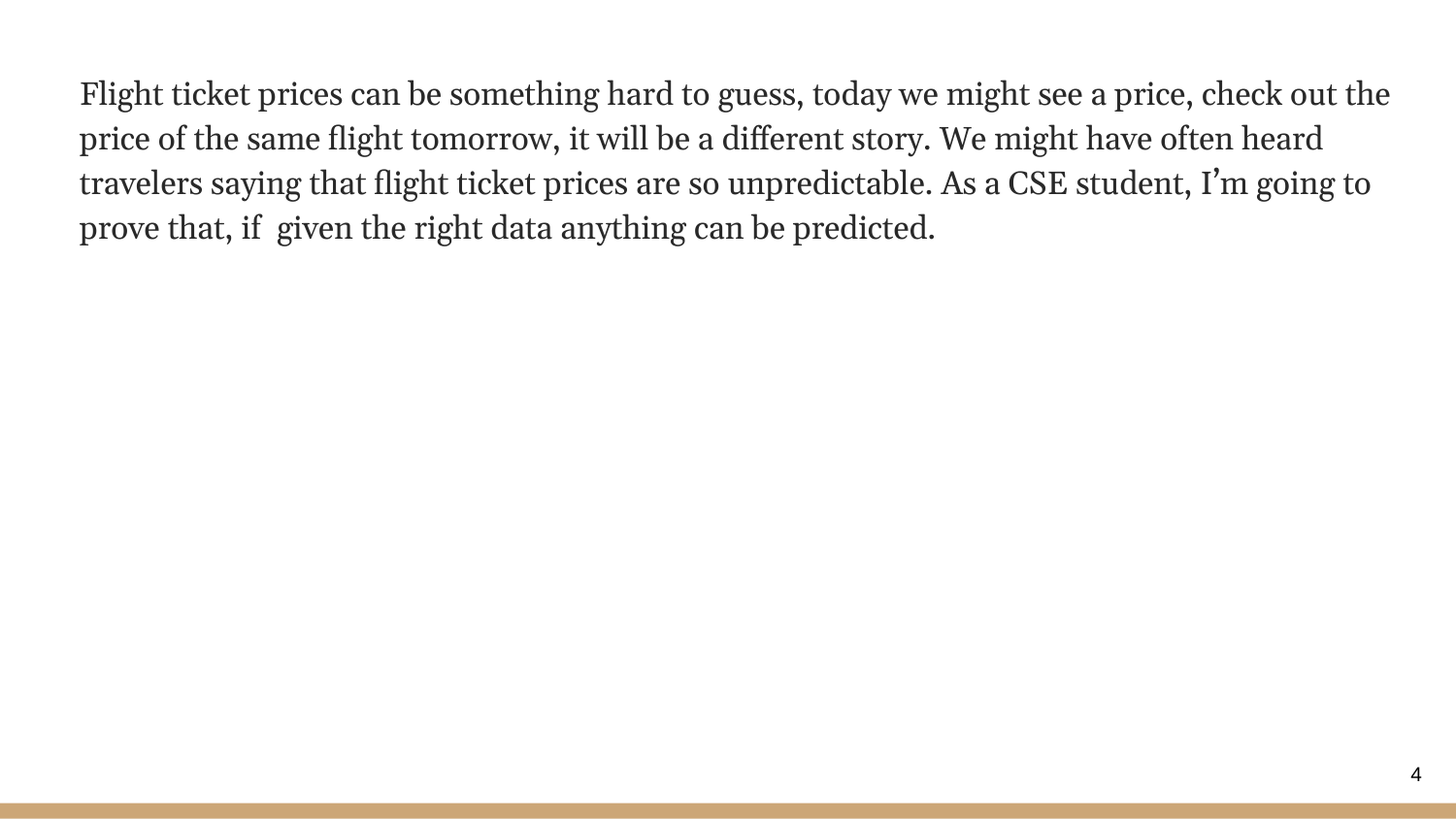

Flight ticket prices can be something hard to guess, today we might see a price, check out the price of the same flight tomorrow, it will be a different story. We might have often heard travelers saying that flight ticket prices are so unpredictable. As a CSE student, I’m going to prove that, if  given the right data anything can be predicted.
4